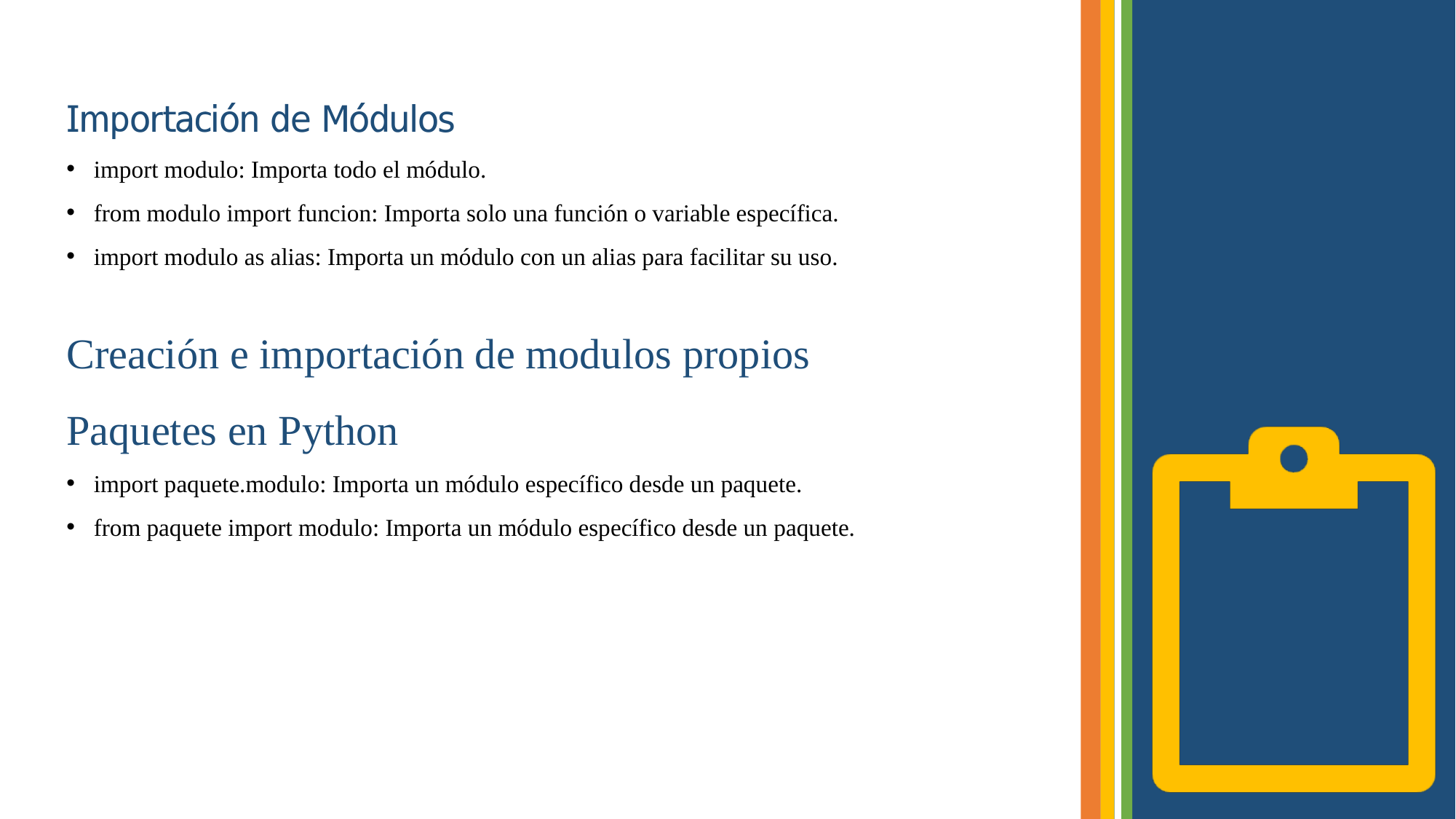

Importación de Módulos
import modulo: Importa todo el módulo.
from modulo import funcion: Importa solo una función o variable específica.
import modulo as alias: Importa un módulo con un alias para facilitar su uso.
Creación e importación de modulos propios
Paquetes en Python
import paquete.modulo: Importa un módulo específico desde un paquete.
from paquete import modulo: Importa un módulo específico desde un paquete.